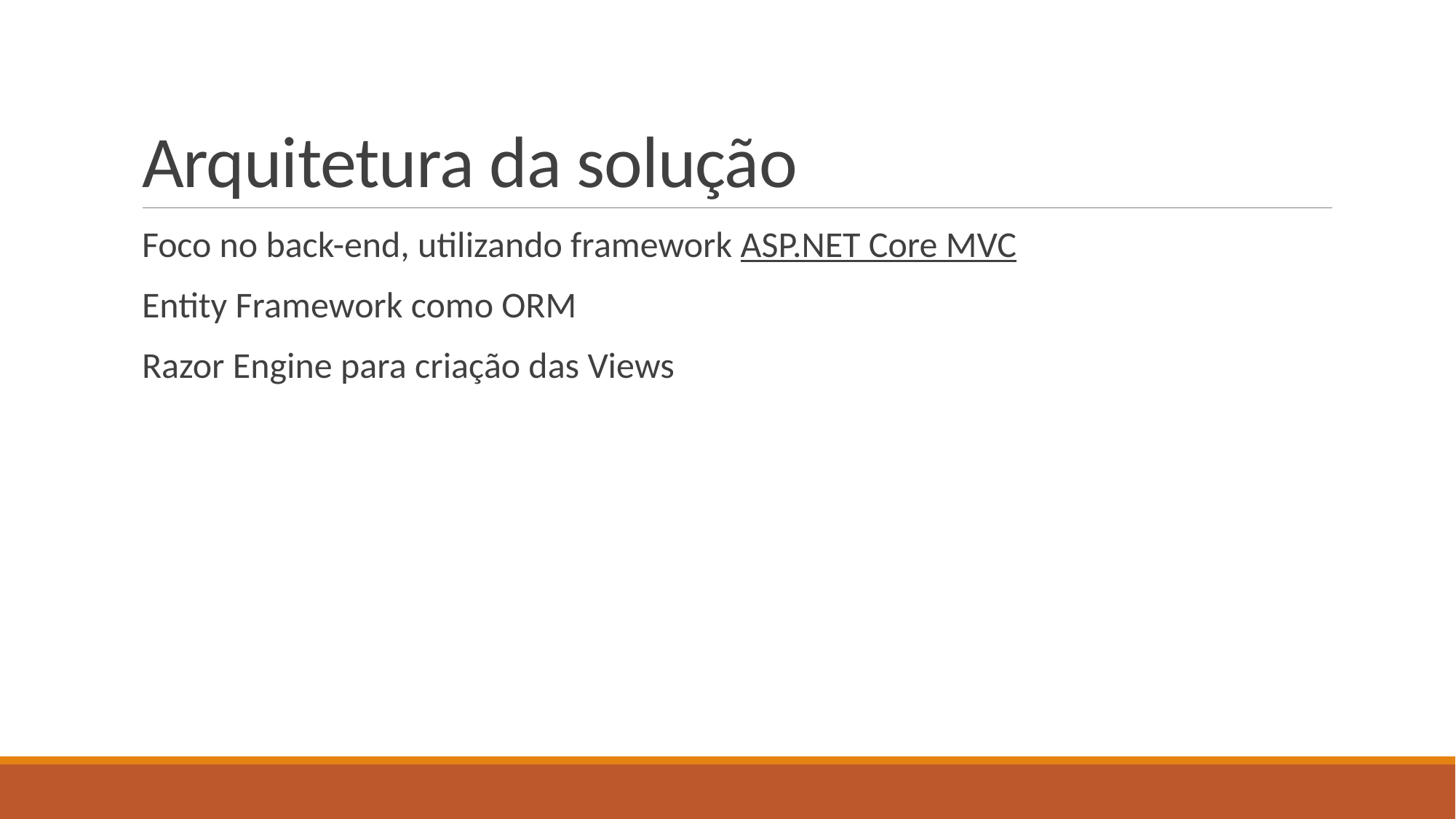

# Arquitetura da solução
Foco no back-end, utilizando framework ASP.NET Core MVC
Entity Framework como ORM
Razor Engine para criação das Views